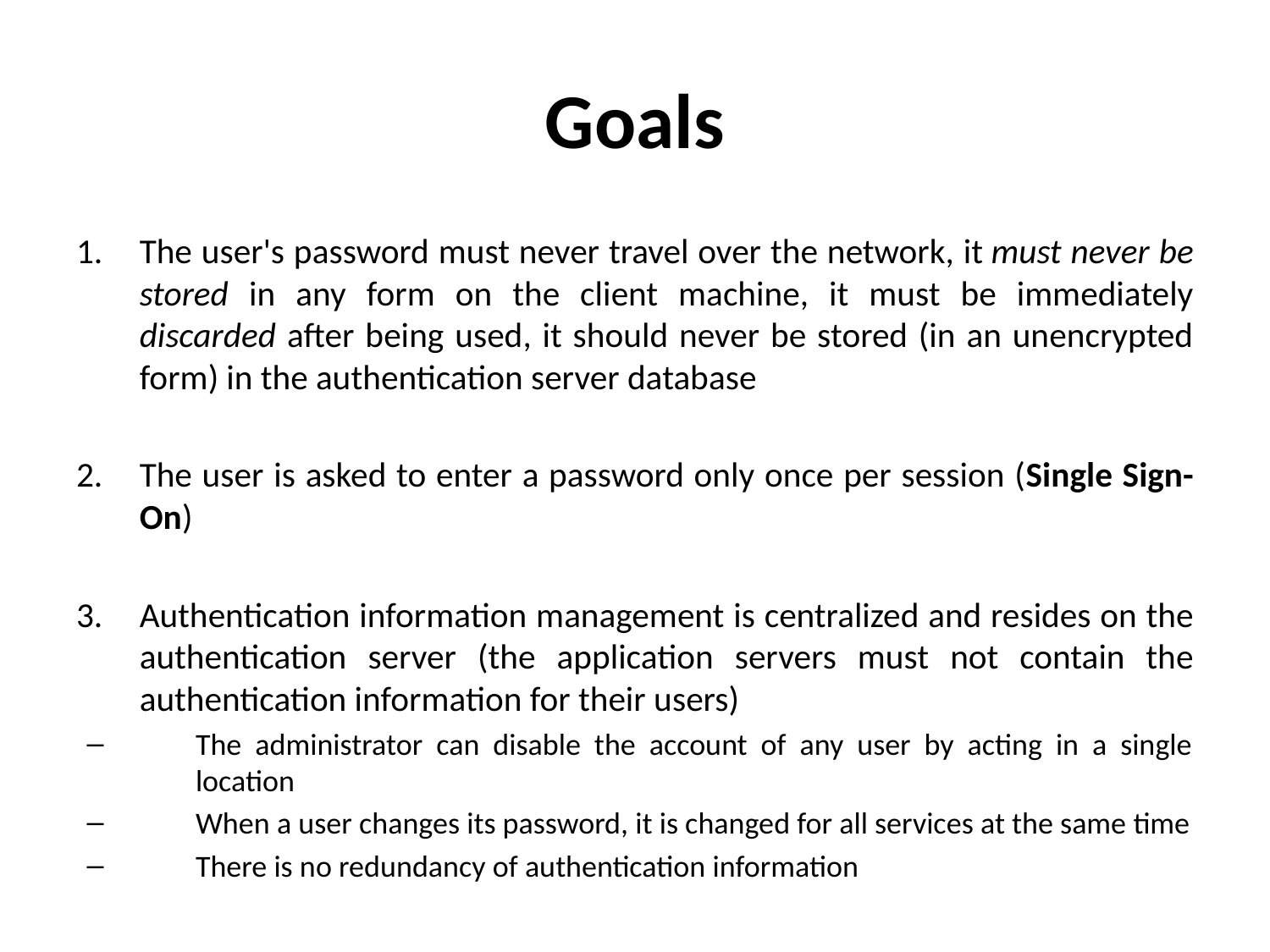

# Goals
The user's password must never travel over the network, it must never be stored in any form on the client machine, it must be immediately discarded after being used, it should never be stored (in an unencrypted form) in the authentication server database

The user is asked to enter a password only once per session (Single Sign-On)

Authentication information management is centralized and resides on the authentication server (the application servers must not contain the authentication information for their users)
The administrator can disable the account of any user by acting in a single location
When a user changes its password, it is changed for all services at the same time
There is no redundancy of authentication information